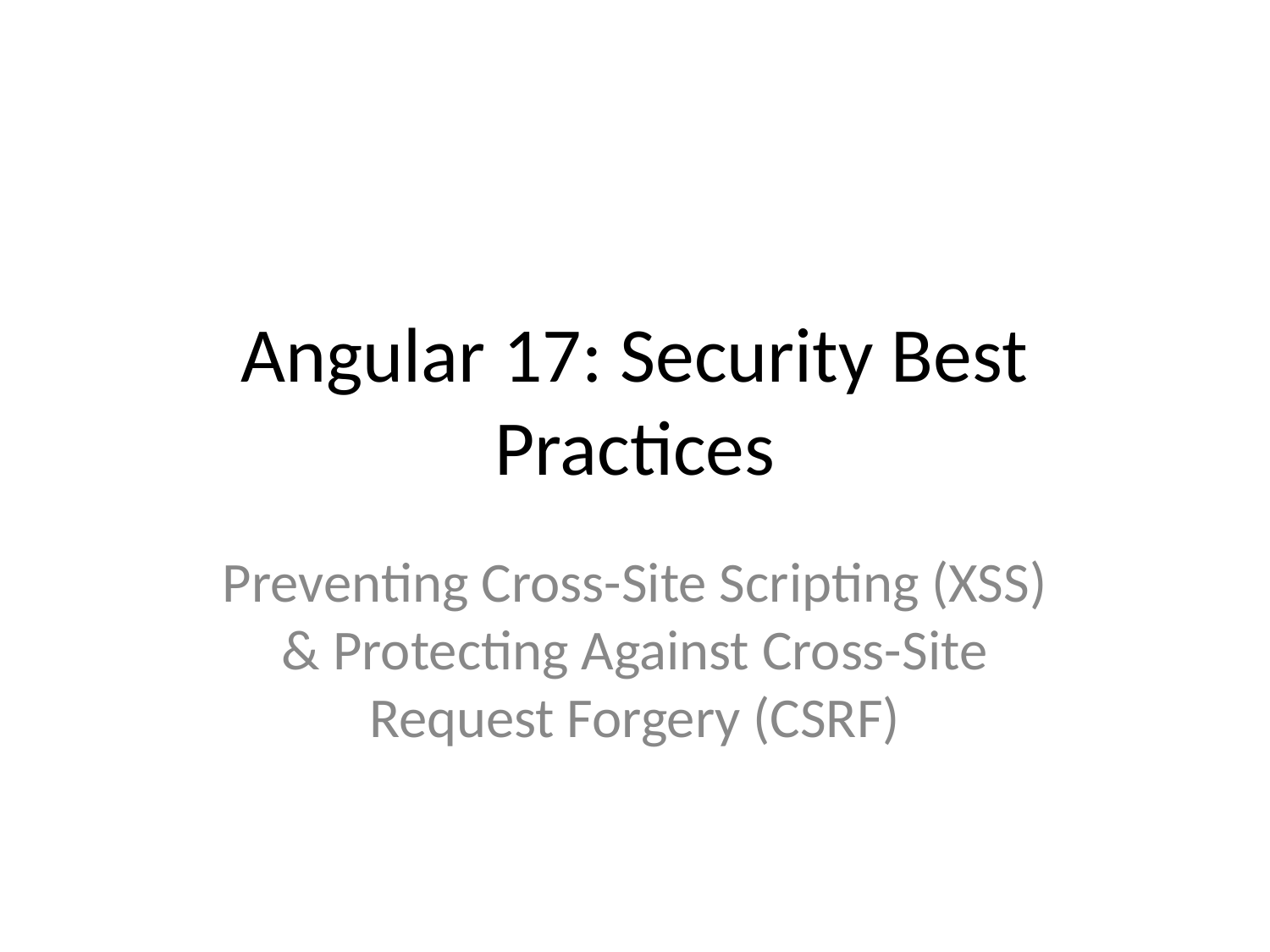

# Angular 17: Security Best Practices
Preventing Cross-Site Scripting (XSS) & Protecting Against Cross-Site Request Forgery (CSRF)